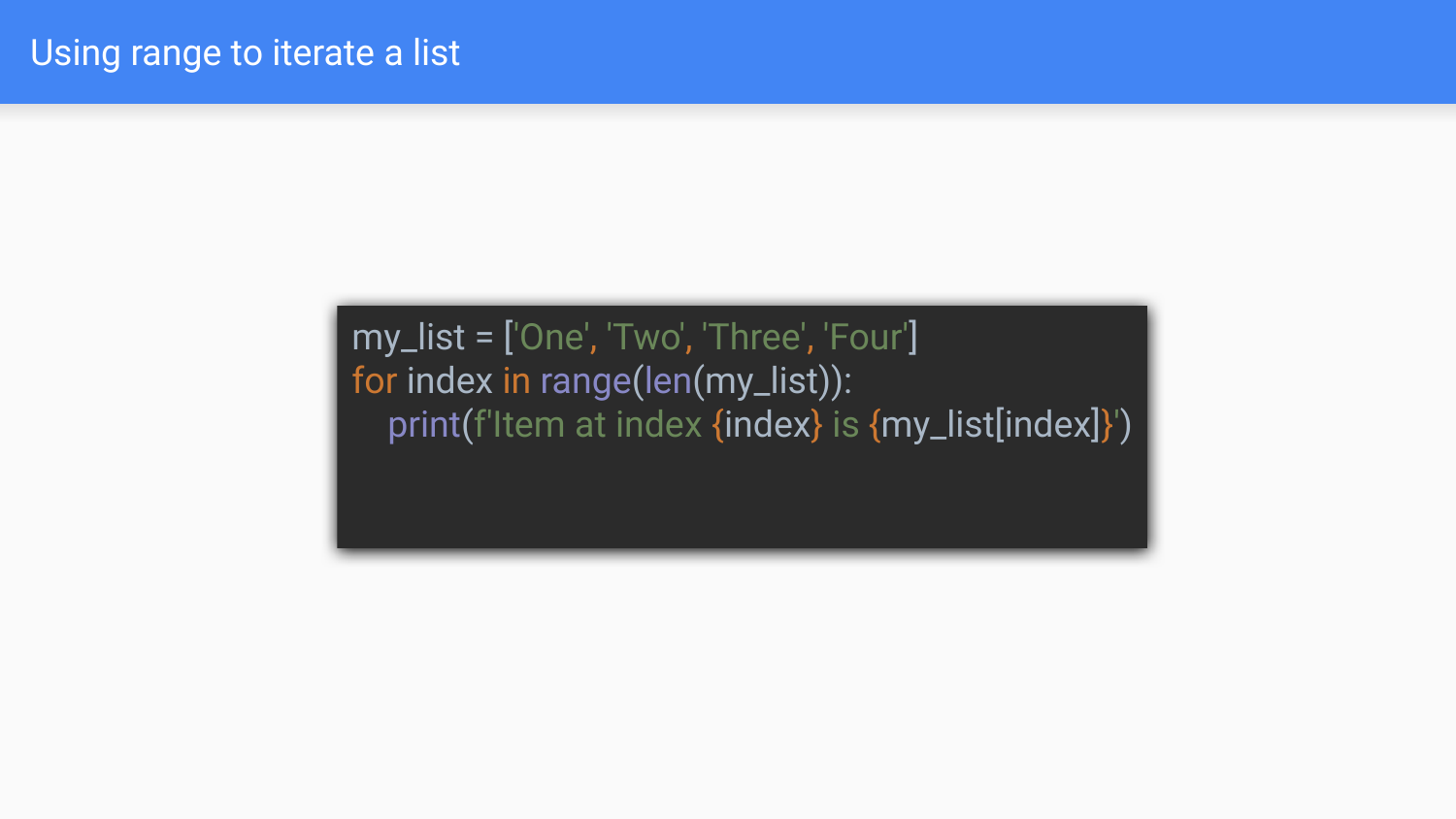

# Using range to iterate a list
my_list = ['One', 'Two', 'Three', 'Four']
for index in range(len(my_list)):
    print(f'Item at index {index} is {my_list[index]}')